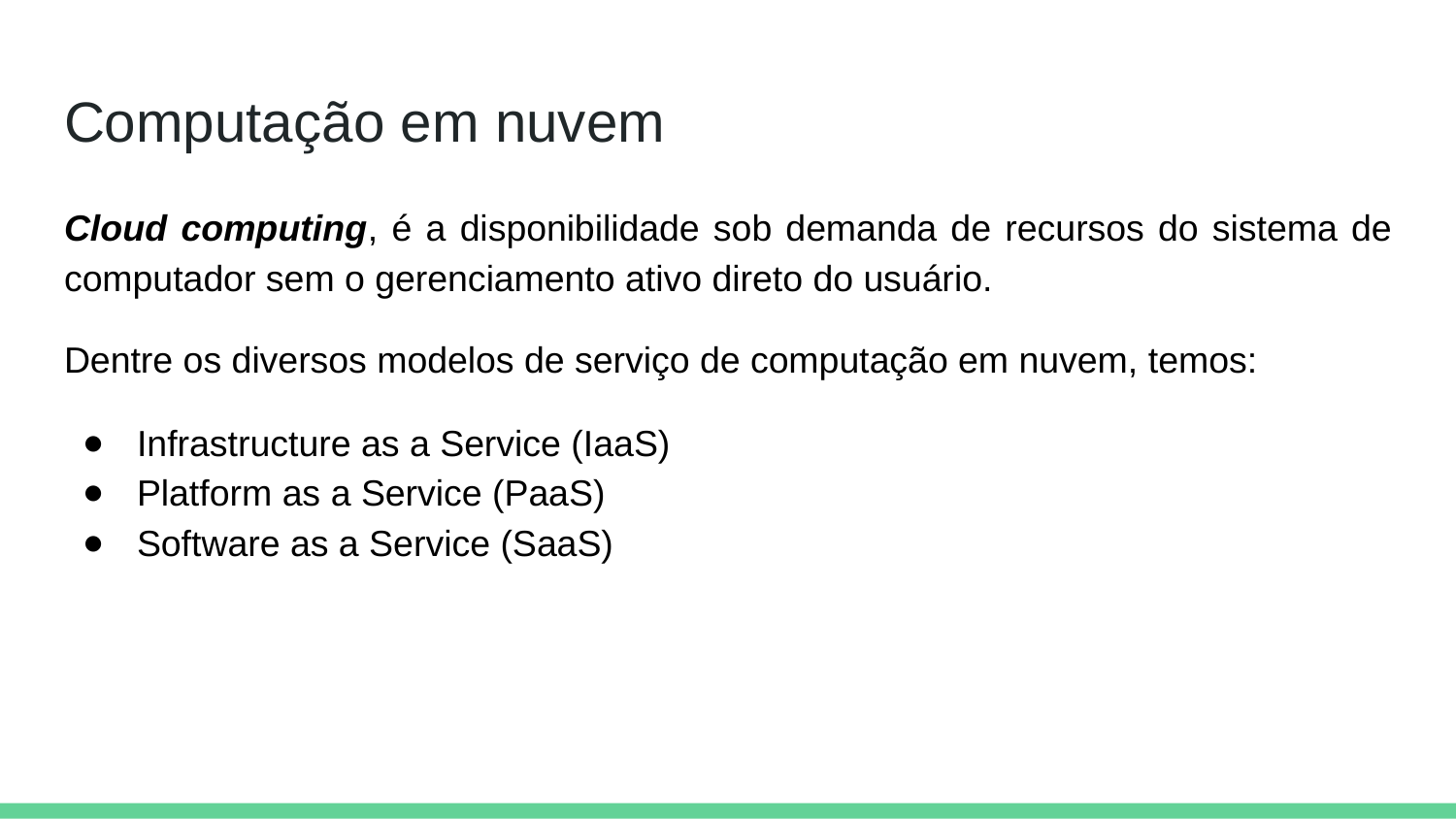

# Computação em nuvem
Cloud computing, é a disponibilidade sob demanda de recursos do sistema de computador sem o gerenciamento ativo direto do usuário.
Dentre os diversos modelos de serviço de computação em nuvem, temos:
Infrastructure as a Service (IaaS)
Platform as a Service (PaaS)
Software as a Service (SaaS)